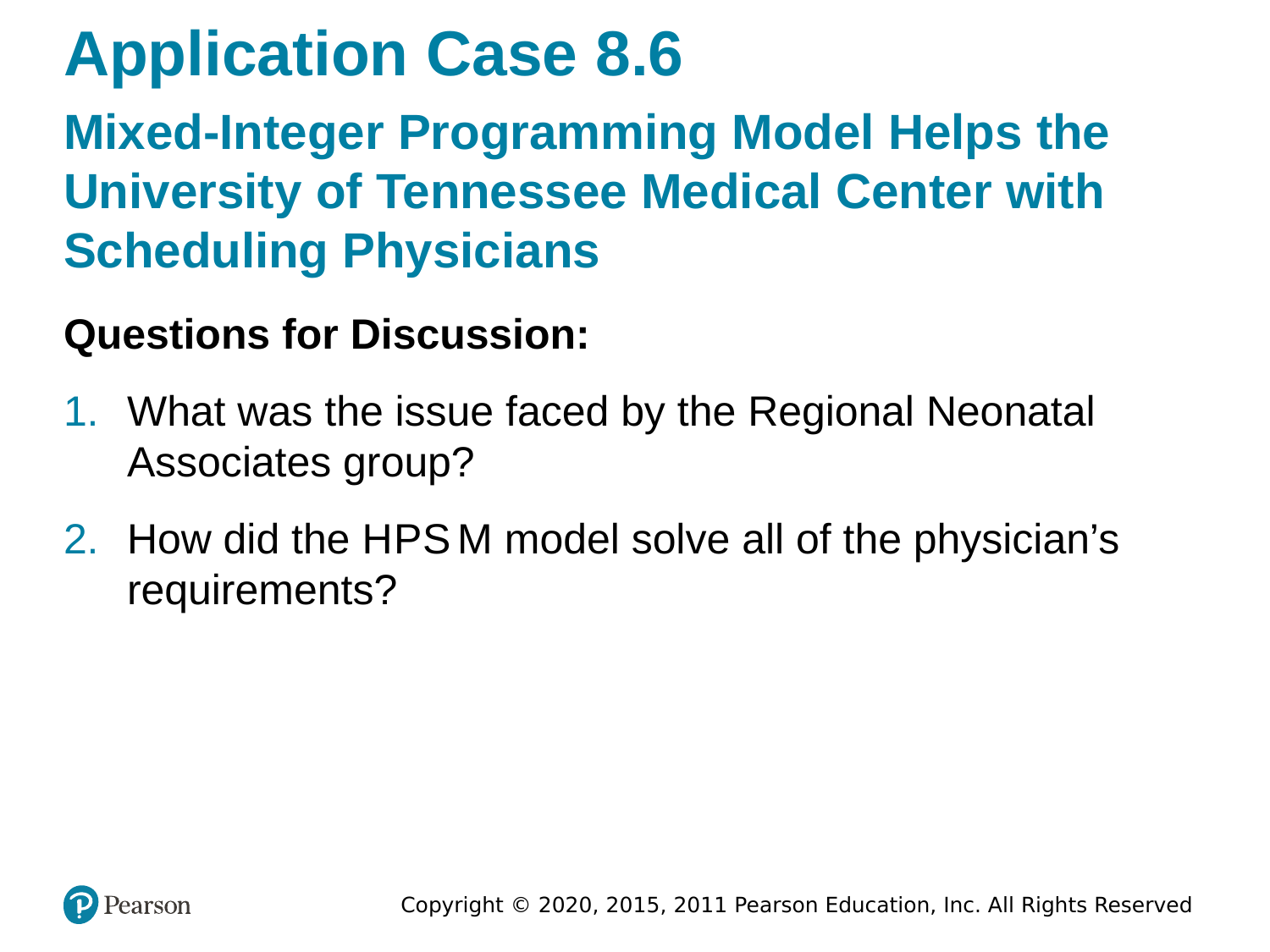

# Application Case 8.6
Mixed-Integer Programming Model Helps the University of Tennessee Medical Center with Scheduling Physicians
Questions for Discussion:
What was the issue faced by the Regional Neonatal Associates group?
How did the H P S M model solve all of the physician’s requirements?